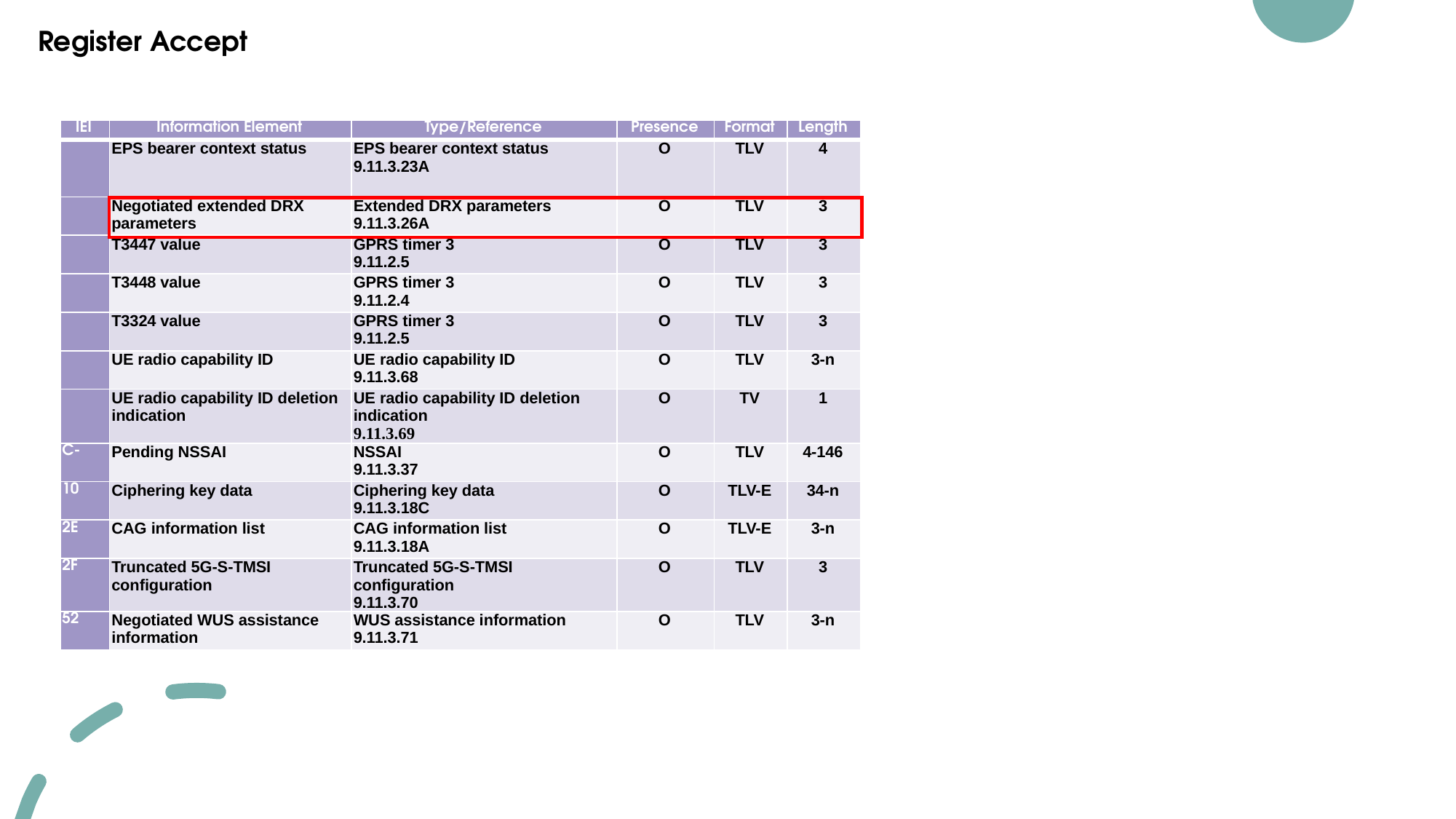

Register Accept
| IEI | Information Element | Type/Reference | Presence | Format | Length |
| --- | --- | --- | --- | --- | --- |
|  | EPS bearer context status | EPS bearer context status 9.11.3.23A | O | TLV | 4 |
|  | Negotiated extended DRX parameters | Extended DRX parameters 9.11.3.26A | O | TLV | 3 |
|  | T3447 value | GPRS timer 3 9.11.2.5 | O | TLV | 3 |
|  | T3448 value | GPRS timer 3 9.11.2.4 | O | TLV | 3 |
|  | T3324 value | GPRS timer 3 9.11.2.5 | O | TLV | 3 |
|  | UE radio capability ID | UE radio capability ID 9.11.3.68 | O | TLV | 3-n |
|  | UE radio capability ID deletion indication | UE radio capability ID deletion indication 9.11.3.69 | O | TV | 1 |
| C- | Pending NSSAI | NSSAI 9.11.3.37 | O | TLV | 4-146 |
| 10 | Ciphering key data | Ciphering key data 9.11.3.18C | O | TLV-E | 34-n |
| 2E | CAG information list | CAG information list 9.11.3.18A | O | TLV-E | 3-n |
| 2F | Truncated 5G-S-TMSI configuration | Truncated 5G-S-TMSI configuration 9.11.3.70 | O | TLV | 3 |
| 52 | Negotiated WUS assistance information | WUS assistance information 9.11.3.71 | O | TLV | 3-n |